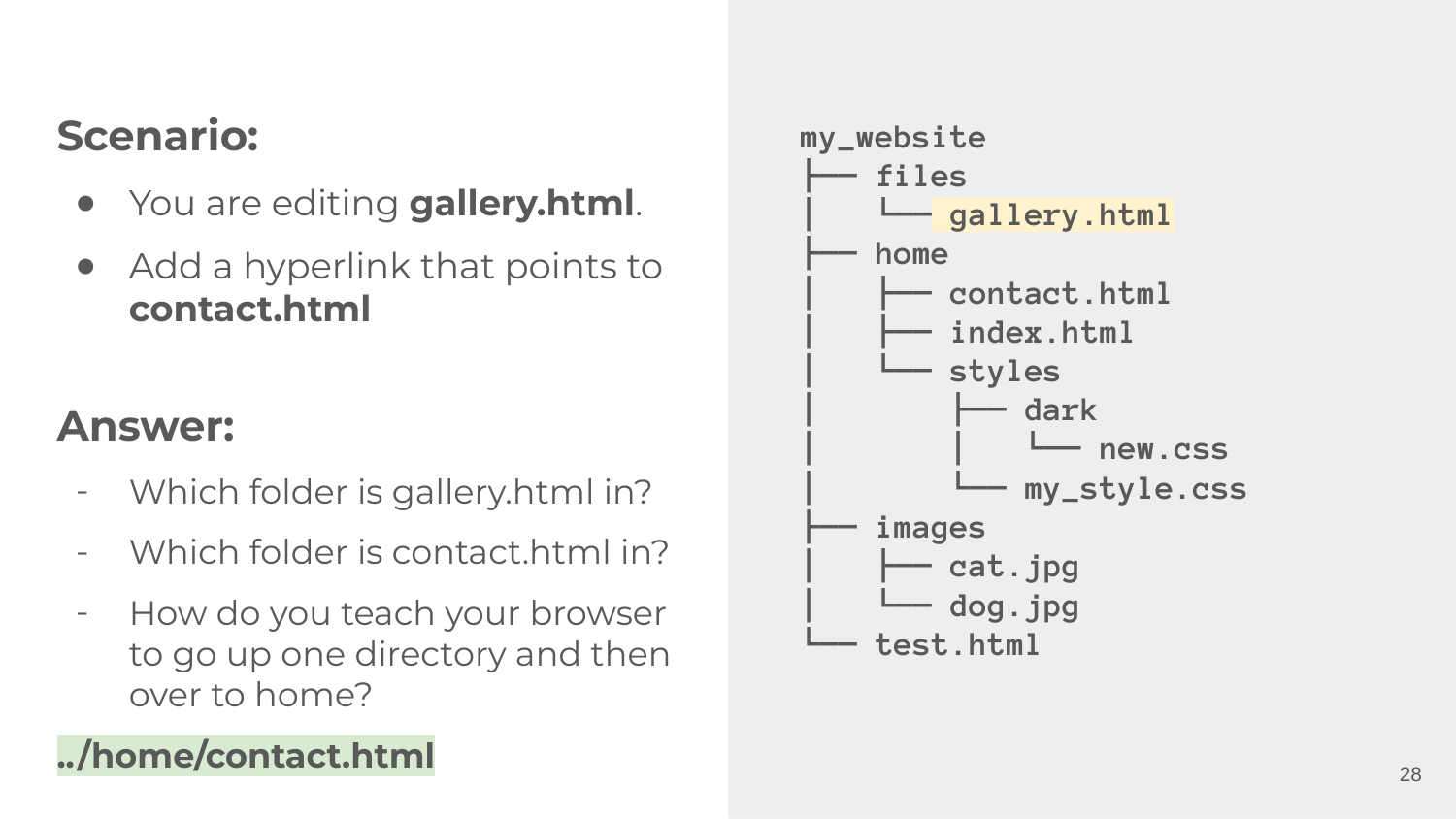

Scenario:
You are editing gallery.html.
Add a hyperlink that points to contact.html

Answer:
Which folder is gallery.html in?
Which folder is contact.html in?
How do you teach your browser to go up one directory and then over to home?
../home/contact.html
my_website
├── files
│   └── gallery.html
├── home
│   ├── contact.html
│   ├── index.html
│   └── styles
│       ├── dark
│       │   └── new.css
│       └── my_style.css
├── images
│   ├── cat.jpg
│   └── dog.jpg
└── test.html

28